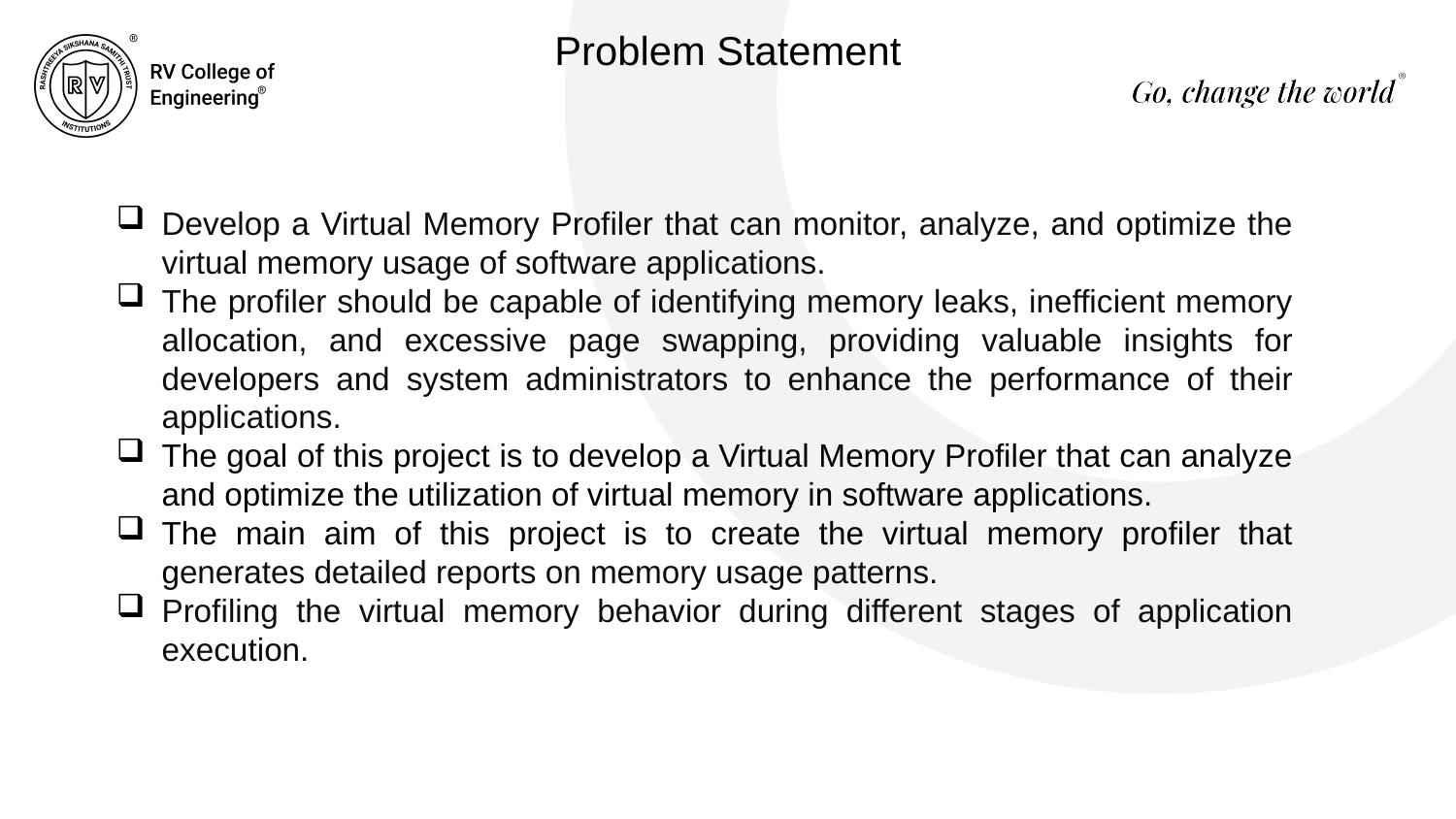

Problem Statement
Develop a Virtual Memory Profiler that can monitor, analyze, and optimize the virtual memory usage of software applications.
The profiler should be capable of identifying memory leaks, inefficient memory allocation, and excessive page swapping, providing valuable insights for developers and system administrators to enhance the performance of their applications.
The goal of this project is to develop a Virtual Memory Profiler that can analyze and optimize the utilization of virtual memory in software applications.
The main aim of this project is to create the virtual memory profiler that generates detailed reports on memory usage patterns.
Profiling the virtual memory behavior during different stages of application execution.